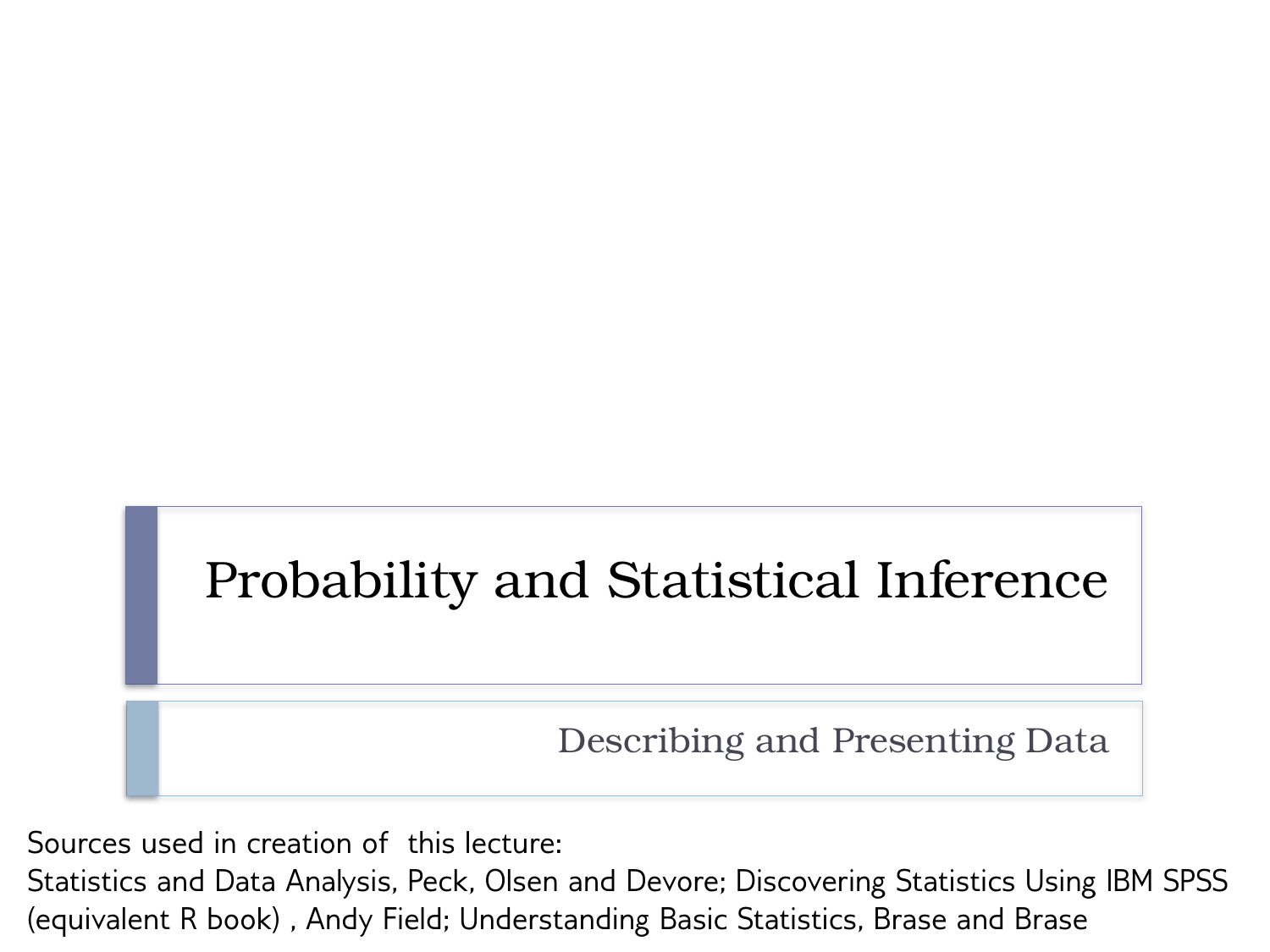

# Probability and Statistical Inference
Describing and Presenting Data
Sources used in creation of  this lecture:
Statistics and Data Analysis, Peck, Olsen and Devore; Discovering Statistics Using IBM SPSS (equivalent R book) , Andy Field; Understanding Basic Statistics, Brase and Brase